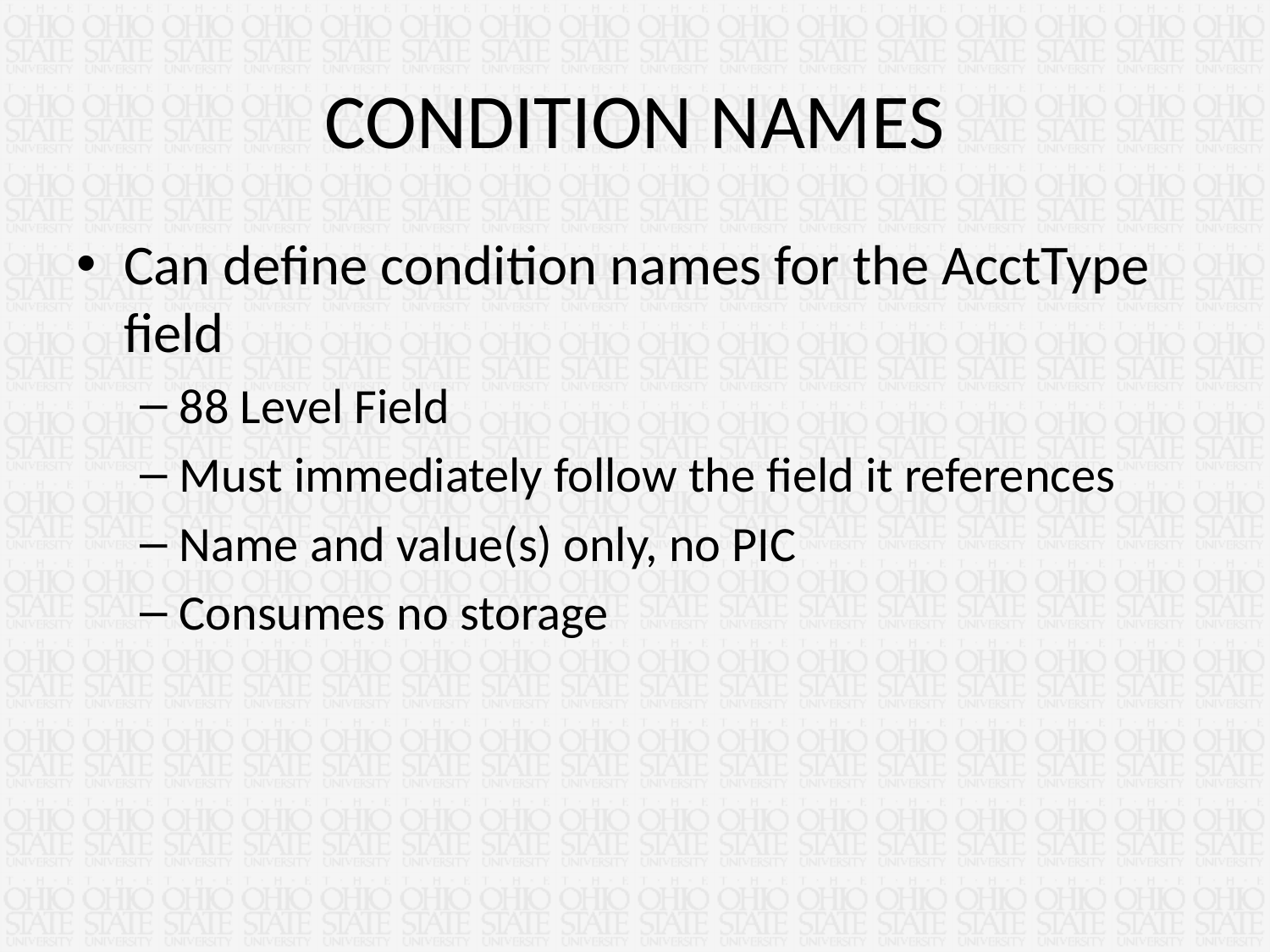

# CONDITION NAMES
Can define condition names for the AcctType field
88 Level Field
Must immediately follow the field it references
Name and value(s) only, no PIC
Consumes no storage